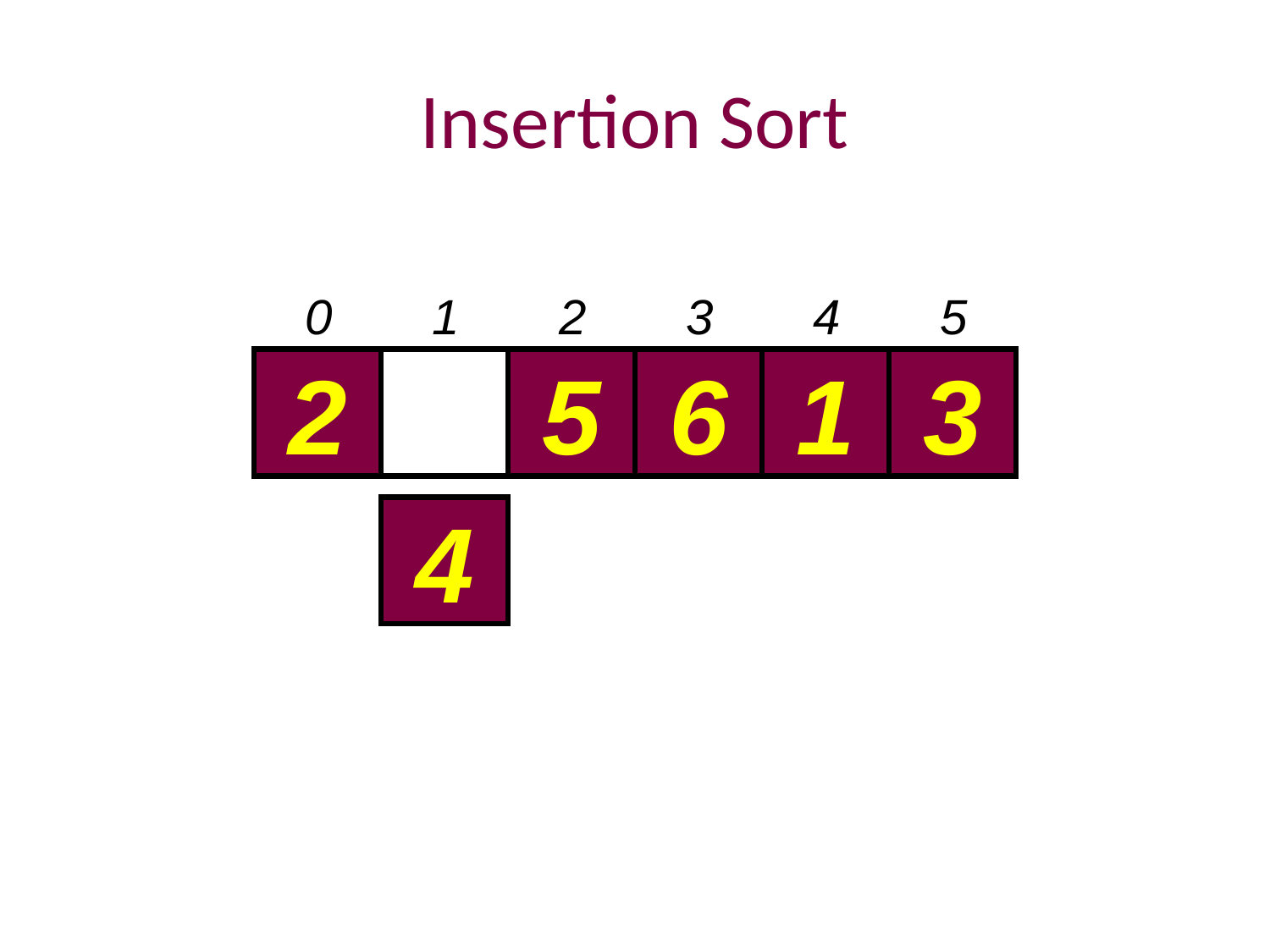

# Insertion Sort
0
1
2
3
4
5

2
5
6
1
3
4